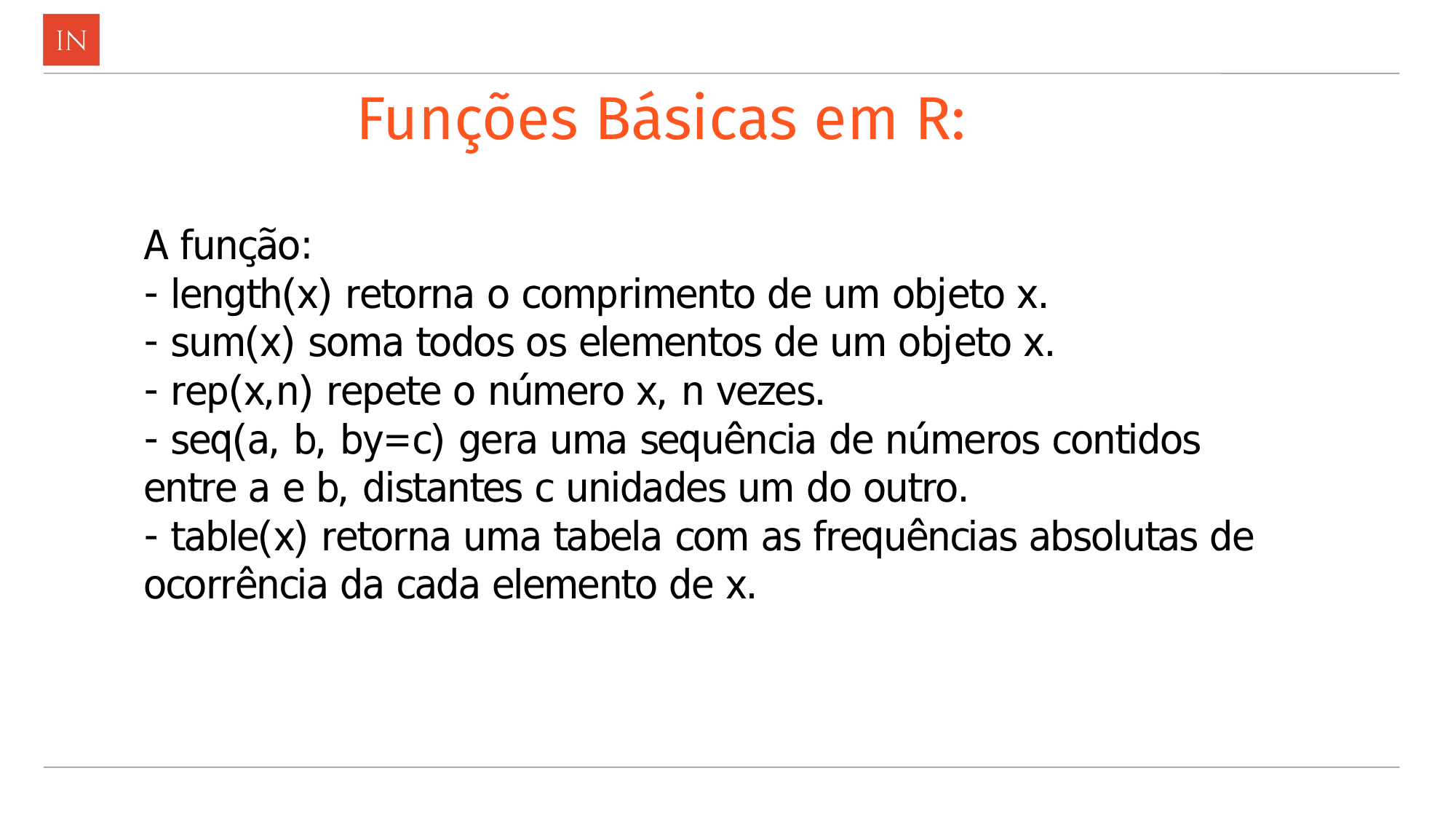

# Funções Básicas em R:
A função:
- length(x) retorna o comprimento de um objeto x.
- sum(x) soma todos os elementos de um objeto x.
- rep(x,n) repete o número x, n vezes.
- seq(a, b, by=c) gera uma sequência de números contidos entre a e b, distantes c unidades um do outro.
- table(x) retorna uma tabela com as frequências absolutas de ocorrência da cada elemento de x.